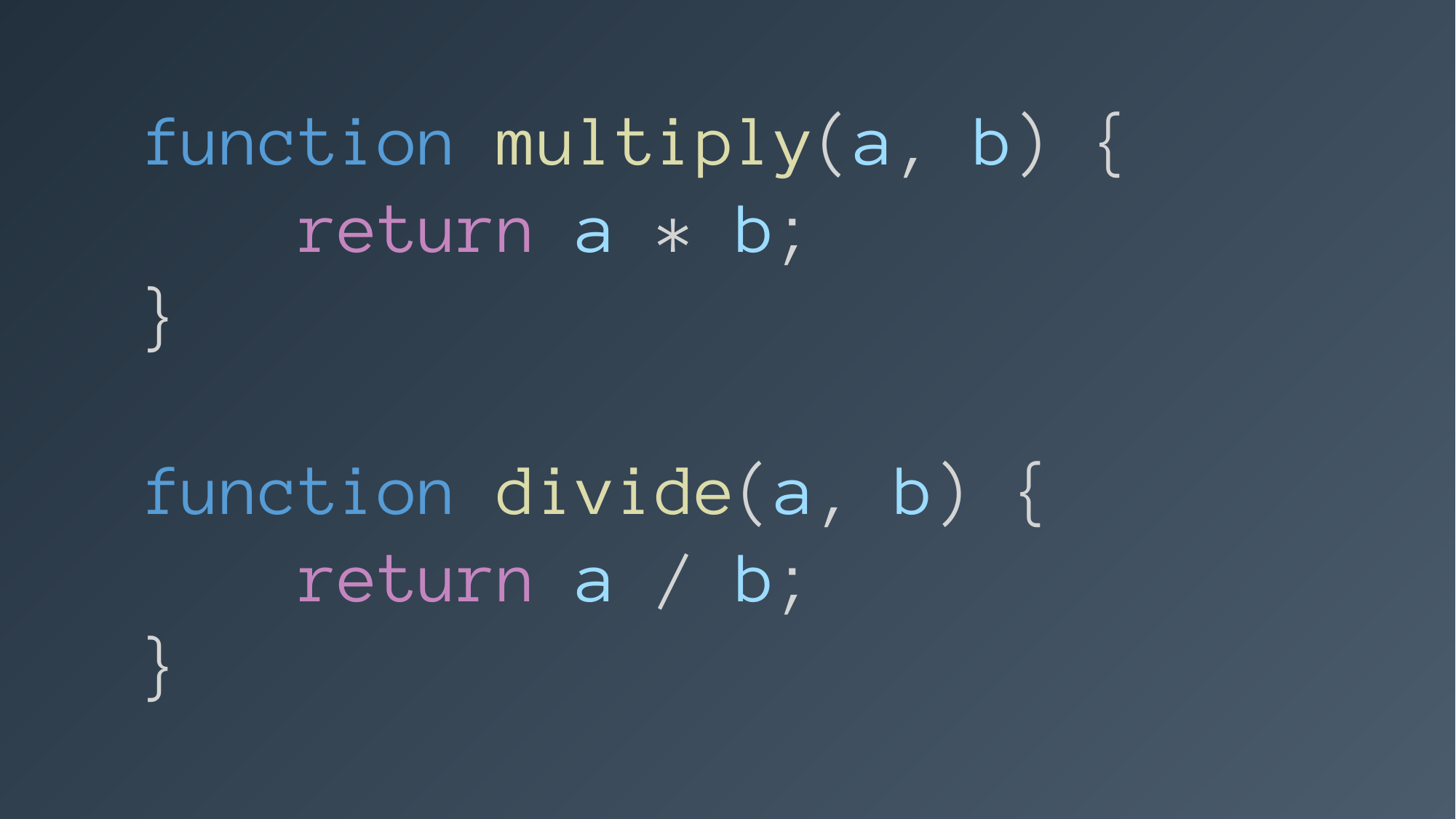

function multiply(a, b) {
    return a * b;
}

function divide(a, b) {
    return a / b;
}